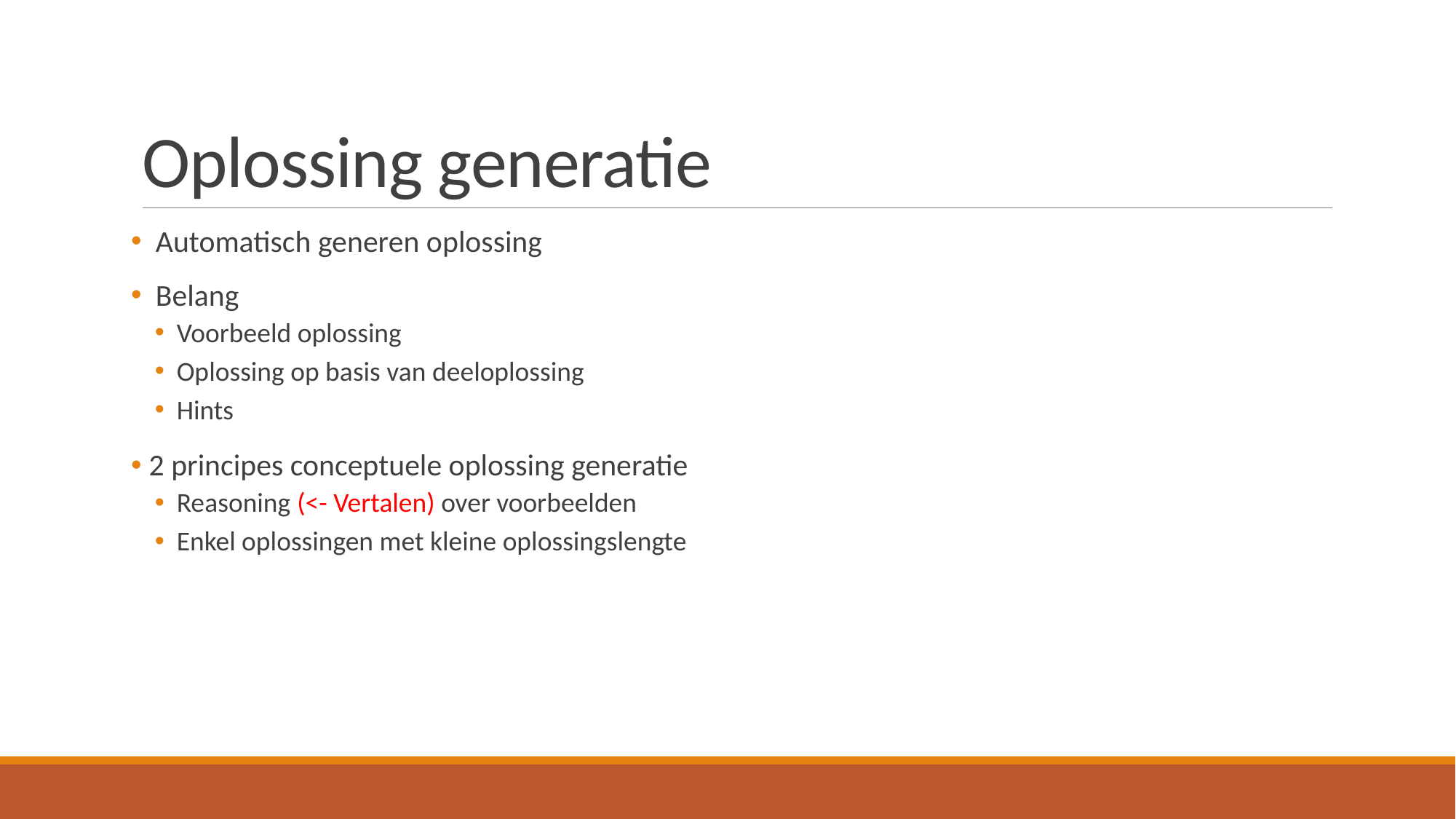

# Oplossing generatie
  Automatisch generen oplossing
  Belang
Voorbeeld oplossing
Oplossing op basis van deeloplossing
Hints
 2 principes conceptuele oplossing generatie
Reasoning (<- Vertalen) over voorbeelden
Enkel oplossingen met kleine oplossingslengte